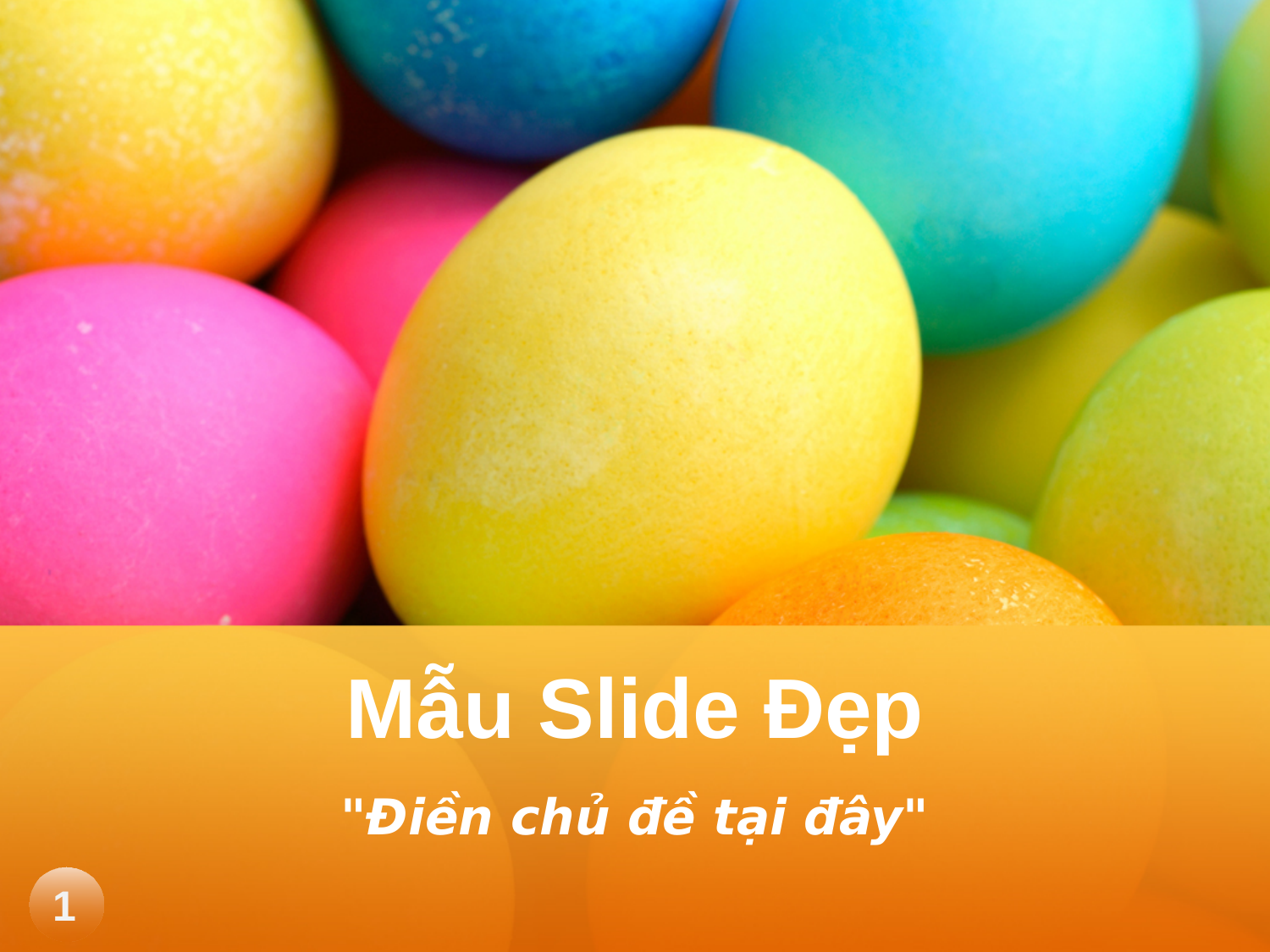

# Mẫu Slide Đẹp
"Điền chủ đề tại đây"
1